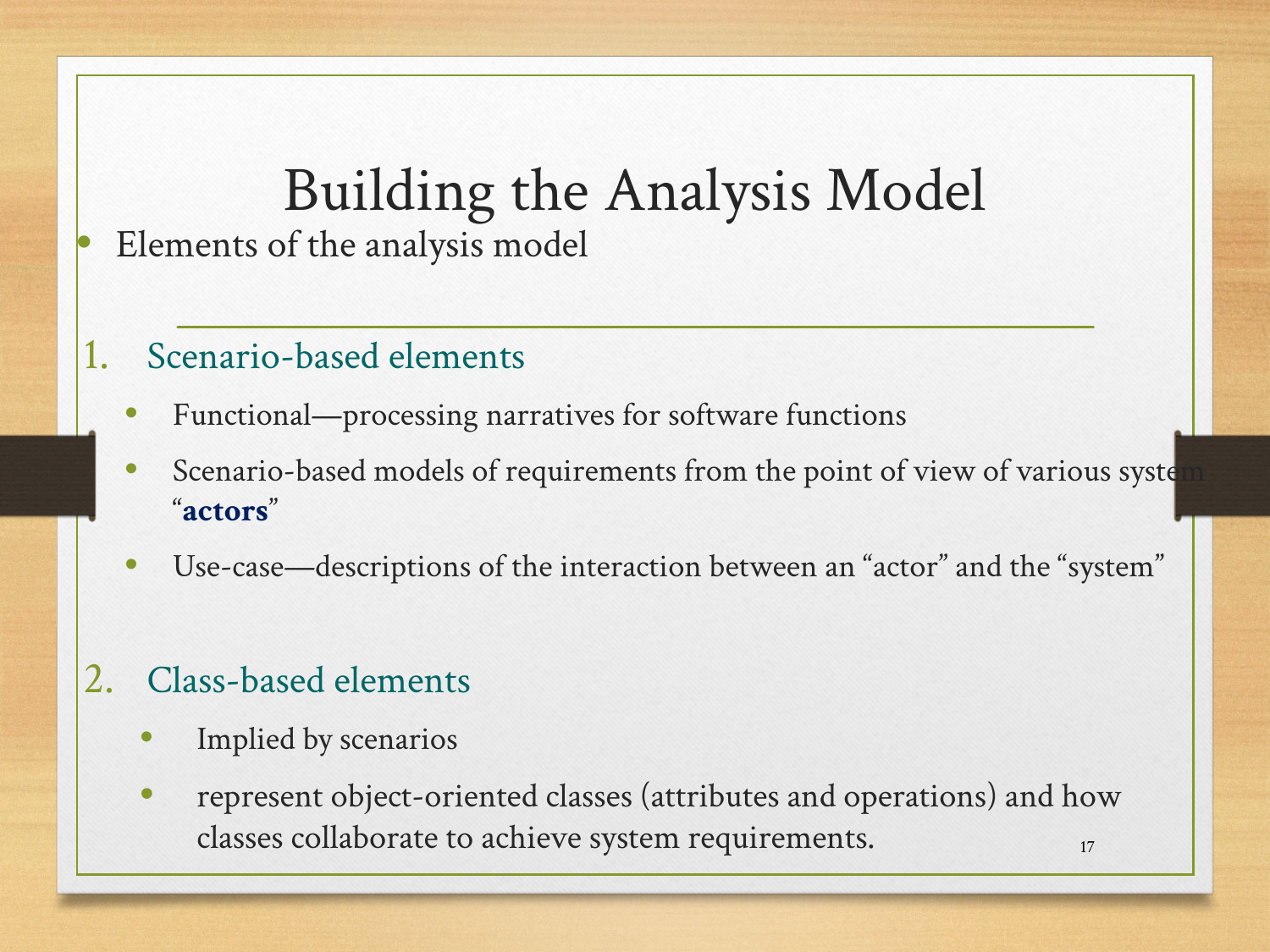

# Building the Analysis Model
Elements of the analysis model

Scenario-based elements
Functional—processing narratives for software functions
Scenario-based models of requirements from the point of view of various system “actors”
Use-case—descriptions of the interaction between an “actor” and the “system”

Class-based elements
Implied by scenarios
represent object-oriented classes (attributes and operations) and how classes collaborate to achieve system requirements.

17